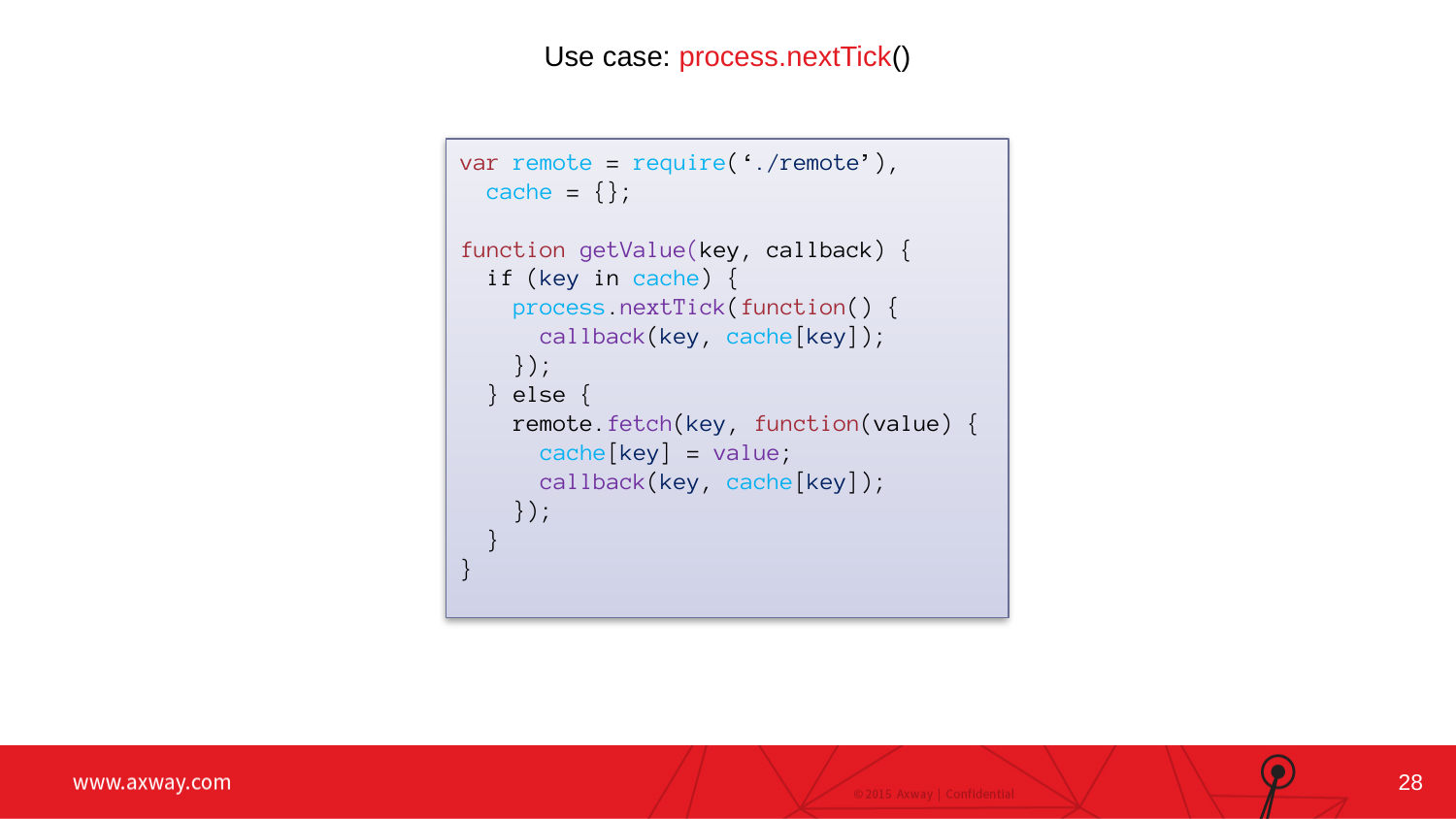

Use case: process.nextTick()

var remote = require(‘./remote’),
  cache = {};

function getValue(key, callback) {
  if (key in cache) {
    process.nextTick(function() {
      callback(key, cache[key]);
    });
  } else {
    remote.fetch(key, function(value) {
      cache[key] = value;
      callback(key, cache[key]);
    });
  }
}

Changing the Full-Width Photo:
Ideally new photo is 10” wide x 5” high
(this will fill the entire slide, minus bar)
Double click on photo
Right click on photo
Select “Change Picture” from menu
28